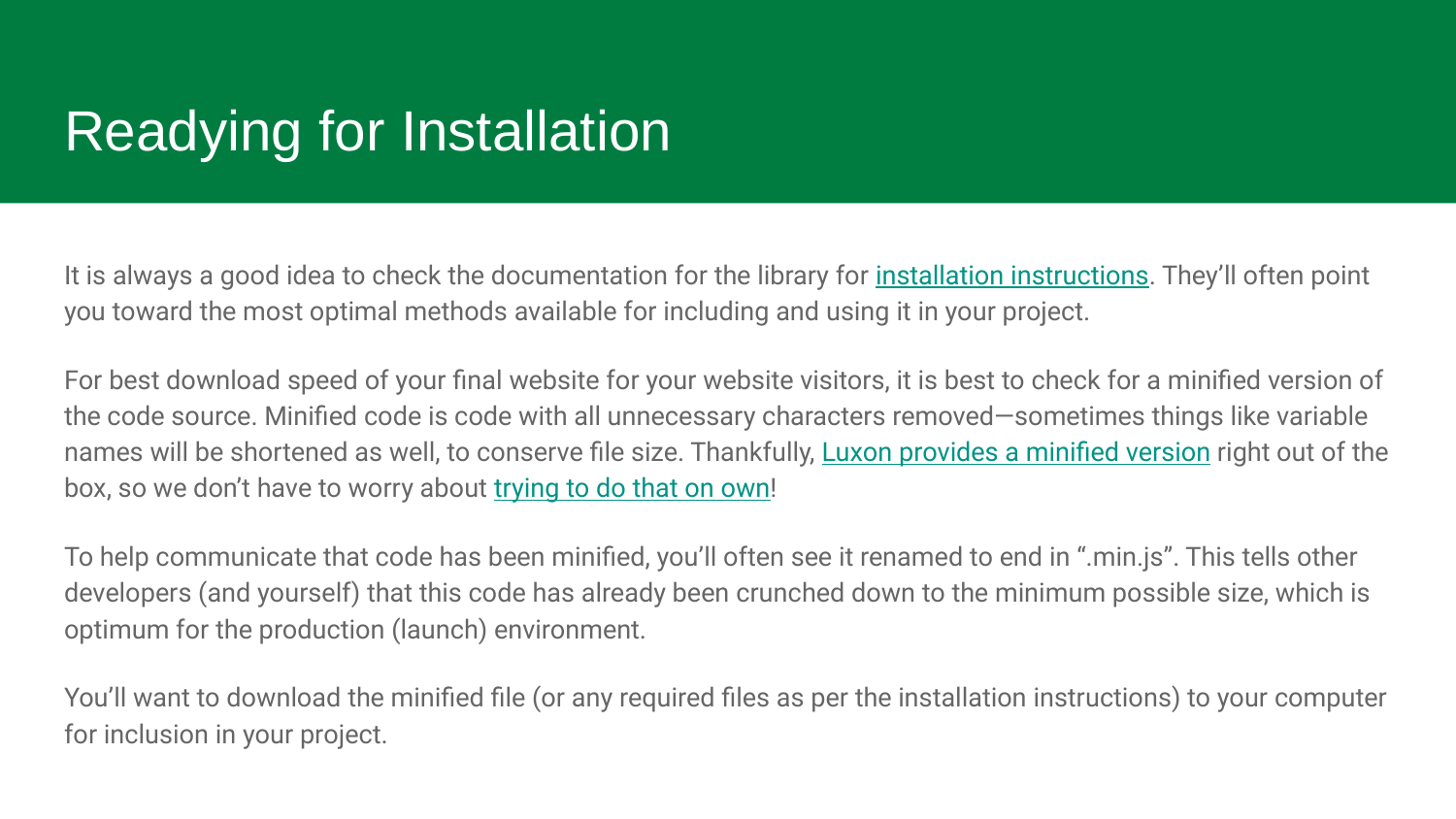

# Readying for Installation
It is always a good idea to check the documentation for the library for installation instructions. They’ll often point you toward the most optimal methods available for including and using it in your project.
For best download speed of your final website for your website visitors, it is best to check for a minified version of the code source. Minified code is code with all unnecessary characters removed—sometimes things like variable names will be shortened as well, to conserve file size. Thankfully, Luxon provides a minified version right out of the box, so we don’t have to worry about trying to do that on own!
To help communicate that code has been minified, you’ll often see it renamed to end in “.min.js”. This tells other developers (and yourself) that this code has already been crunched down to the minimum possible size, which is optimum for the production (launch) environment.
You’ll want to download the minified file (or any required files as per the installation instructions) to your computer for inclusion in your project.